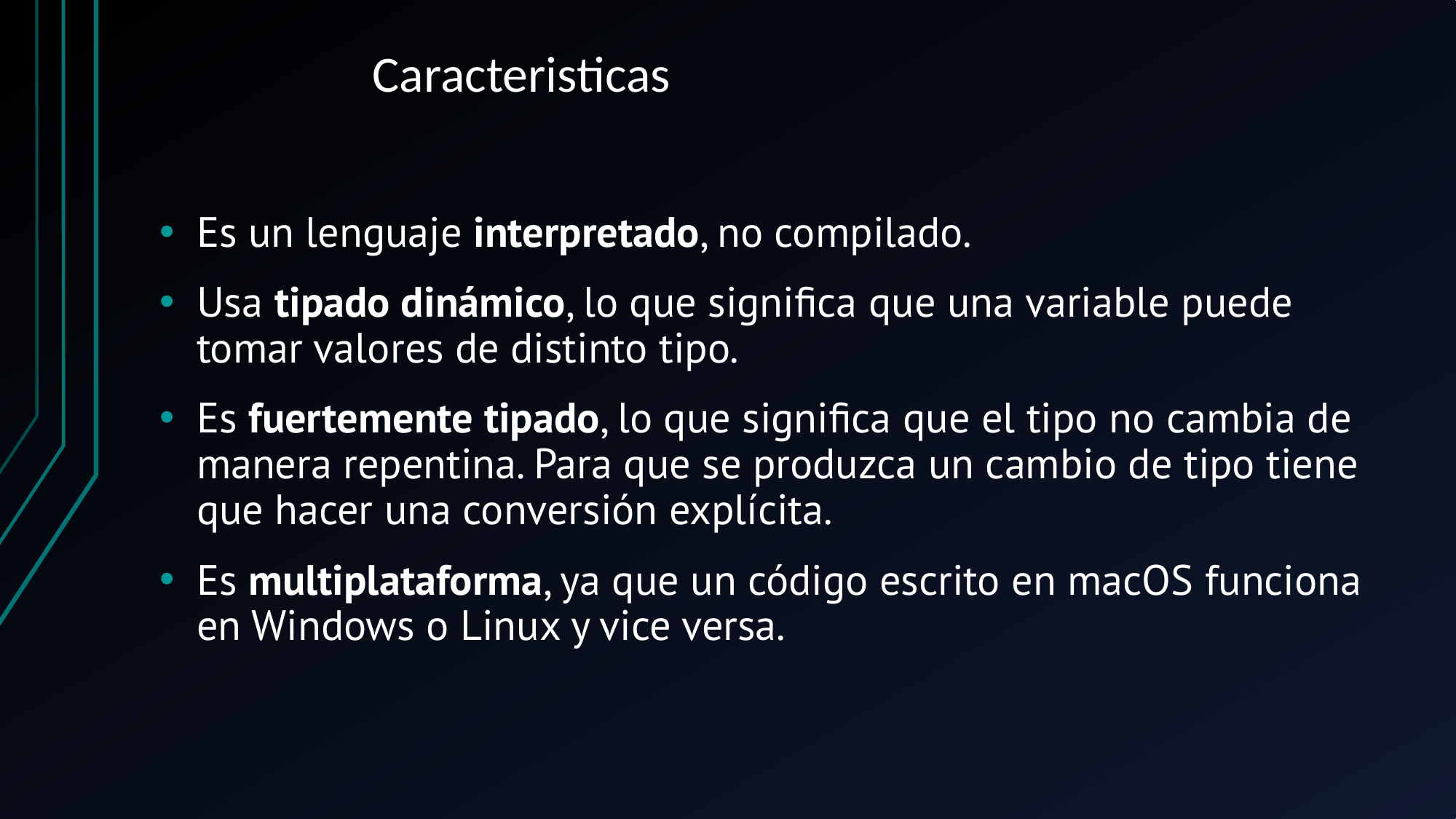

# Caracteristicas
Es un lenguaje interpretado, no compilado.
Usa tipado dinámico, lo que significa que una variable puede tomar valores de distinto tipo.
Es fuertemente tipado, lo que significa que el tipo no cambia de manera repentina. Para que se produzca un cambio de tipo tiene que hacer una conversión explícita.
Es multiplataforma, ya que un código escrito en macOS funciona en Windows o Linux y vice versa.